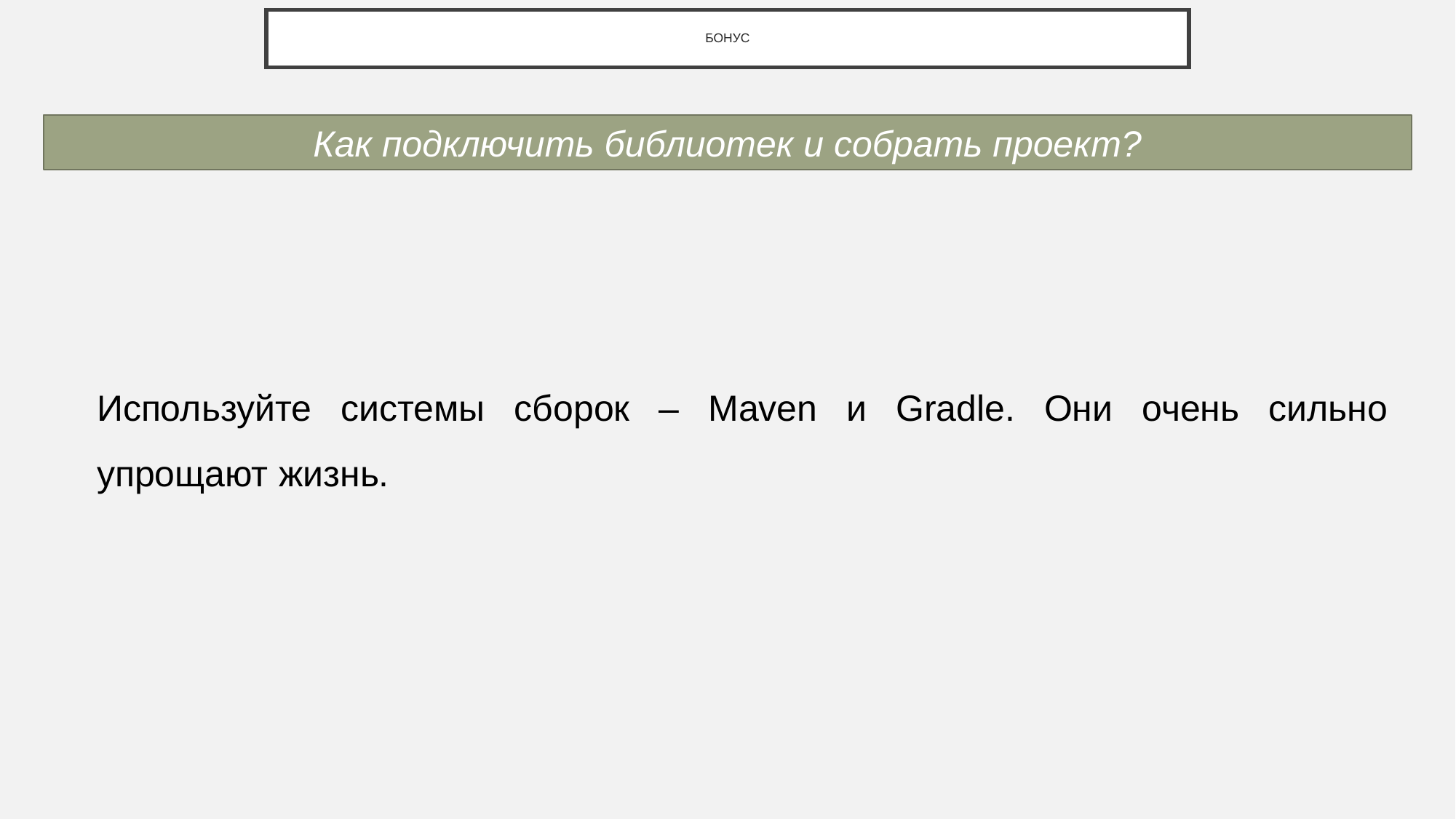

# БОНУС
Как подключить библиотек и собрать проект?
Используйте системы сборок – Maven и Gradle. Они очень сильно упрощают жизнь.